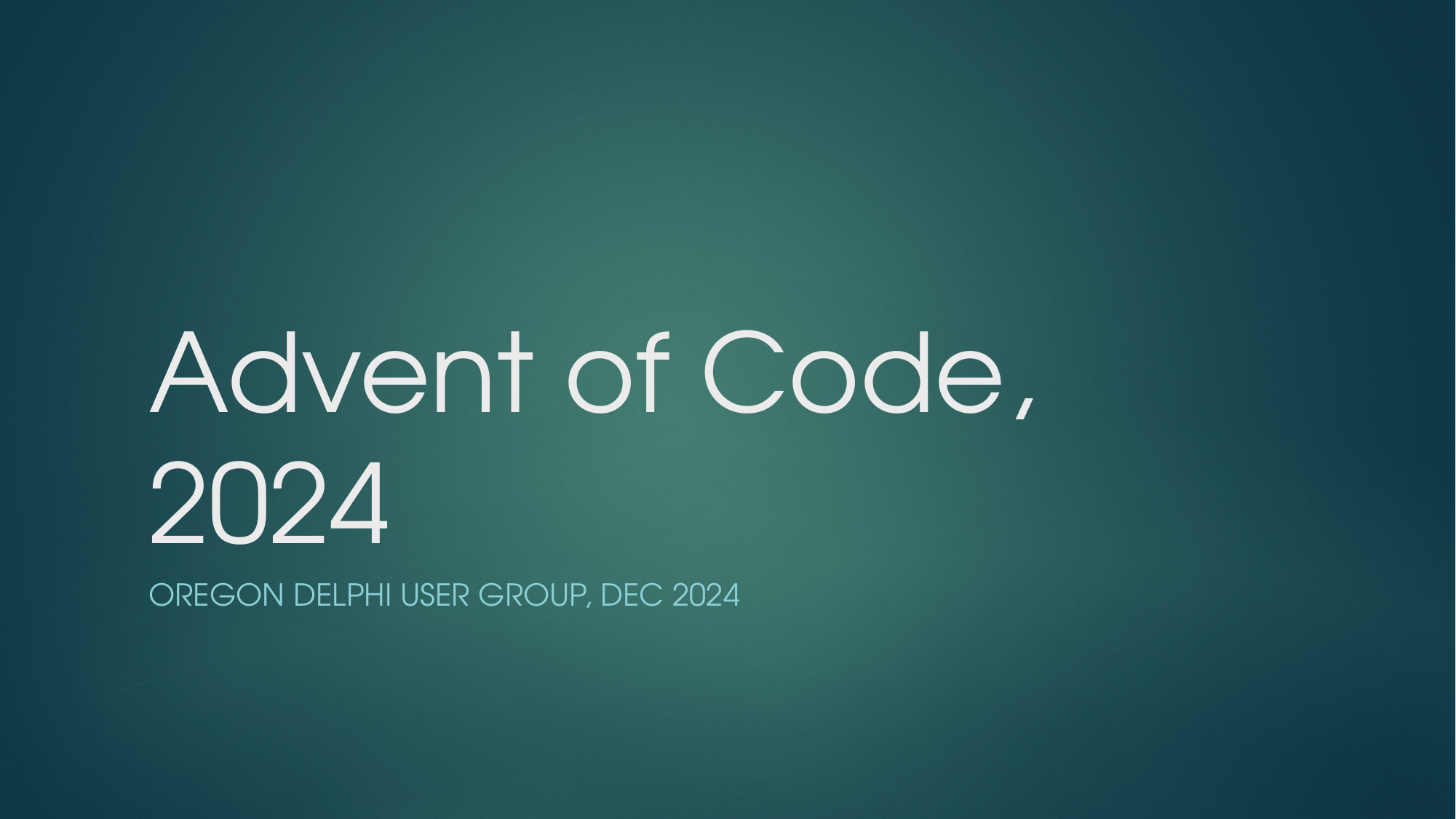

# Advent of Code, 2024
Oregon Delphi User Group, Dec 2024